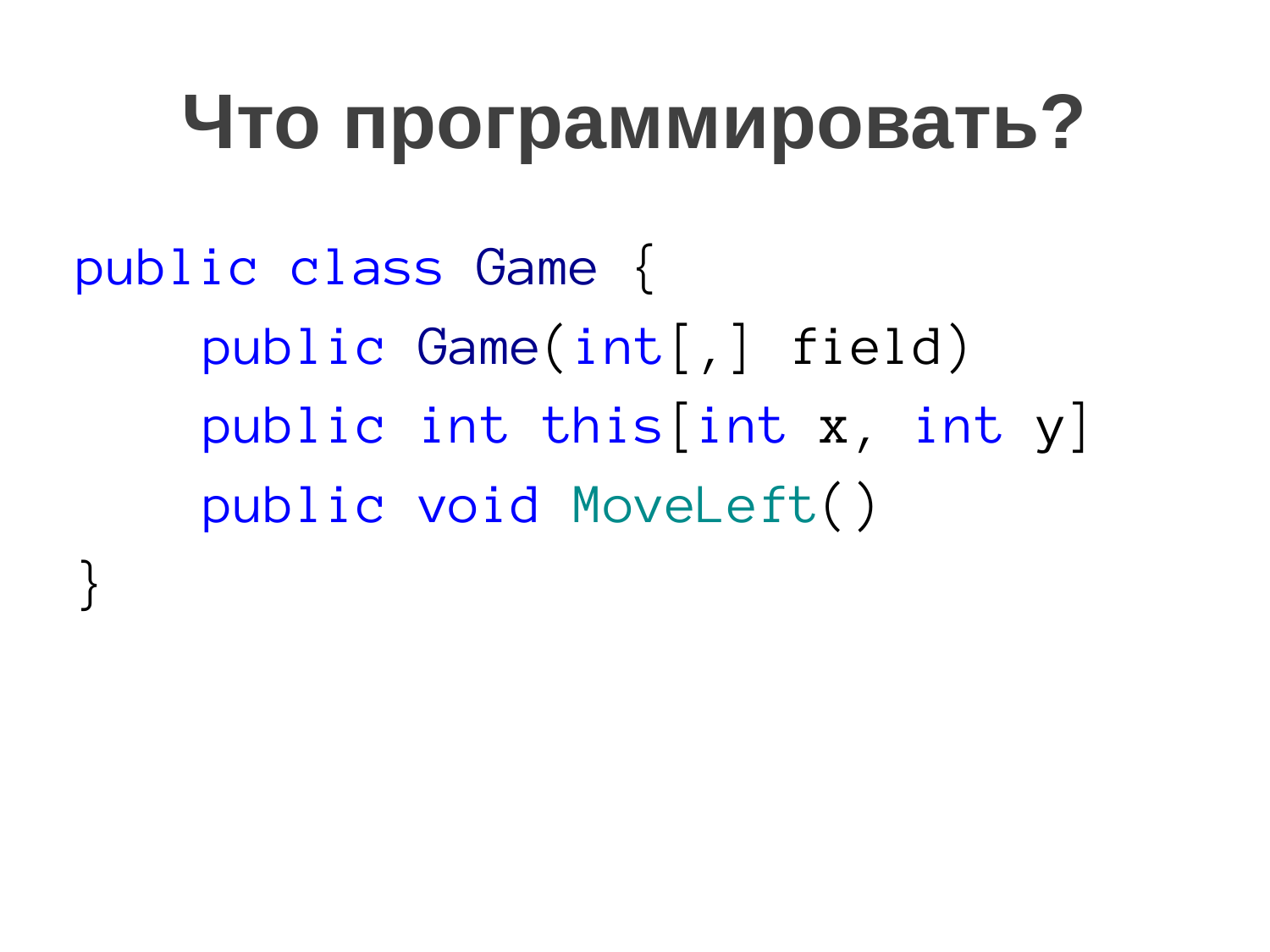

# Что программировать?
public class Game {
	public Game(int[,] field)
	public int this[int x, int y]
	public void MoveLeft()
}